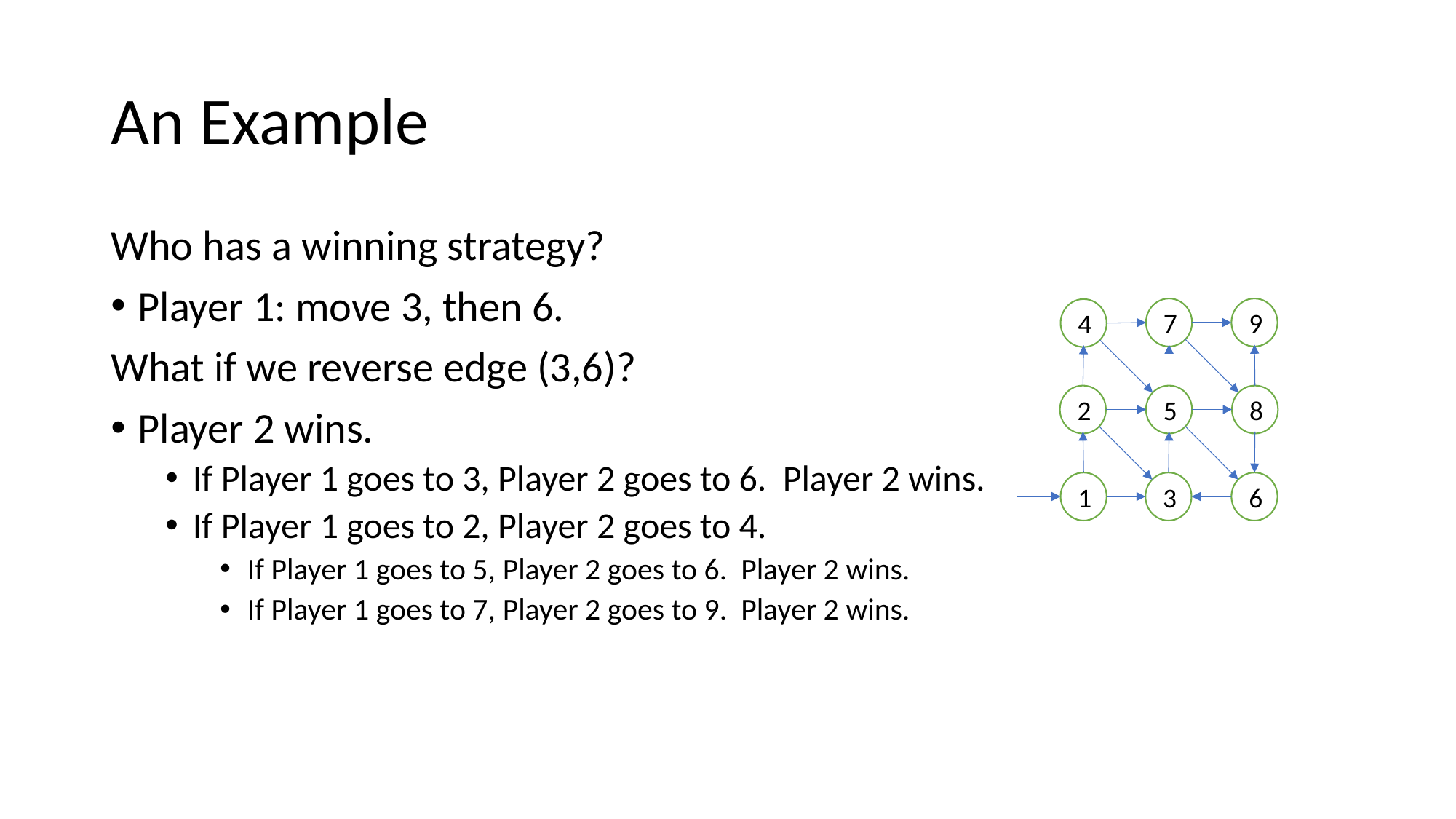

# An Example
Who has a winning strategy?
Player 1: move 3, then 6.
What if we reverse edge (3,6)?
Player 2 wins.
If Player 1 goes to 3, Player 2 goes to 6.  Player 2 wins.
If Player 1 goes to 2, Player 2 goes to 4.
If Player 1 goes to 5, Player 2 goes to 6.  Player 2 wins.
If Player 1 goes to 7, Player 2 goes to 9.  Player 2 wins.
7
9
4
2
5
8
1
3
6